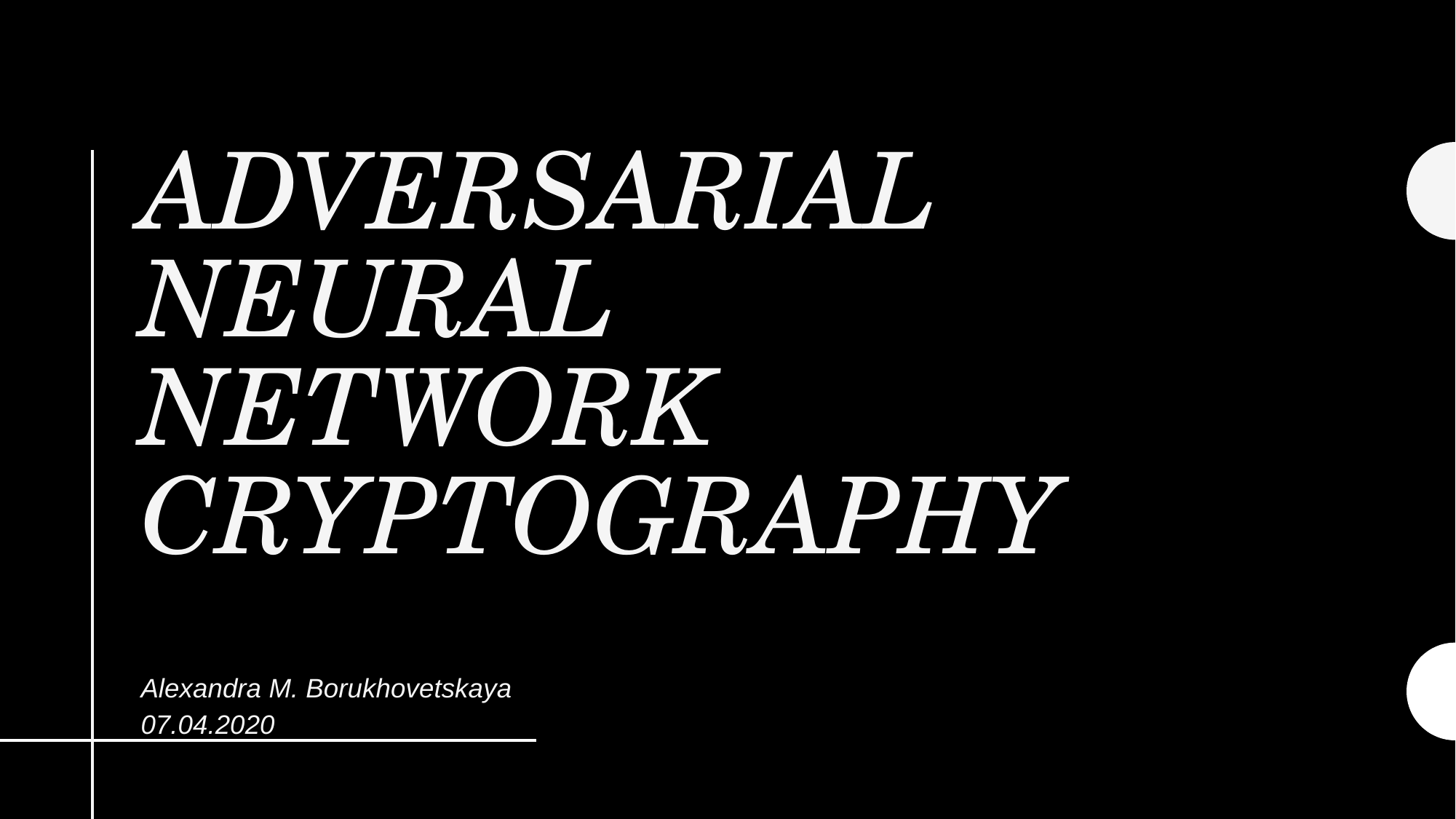

# Adversarial neural network cryptography
Alexandra M. Borukhovetskaya
07.04.2020